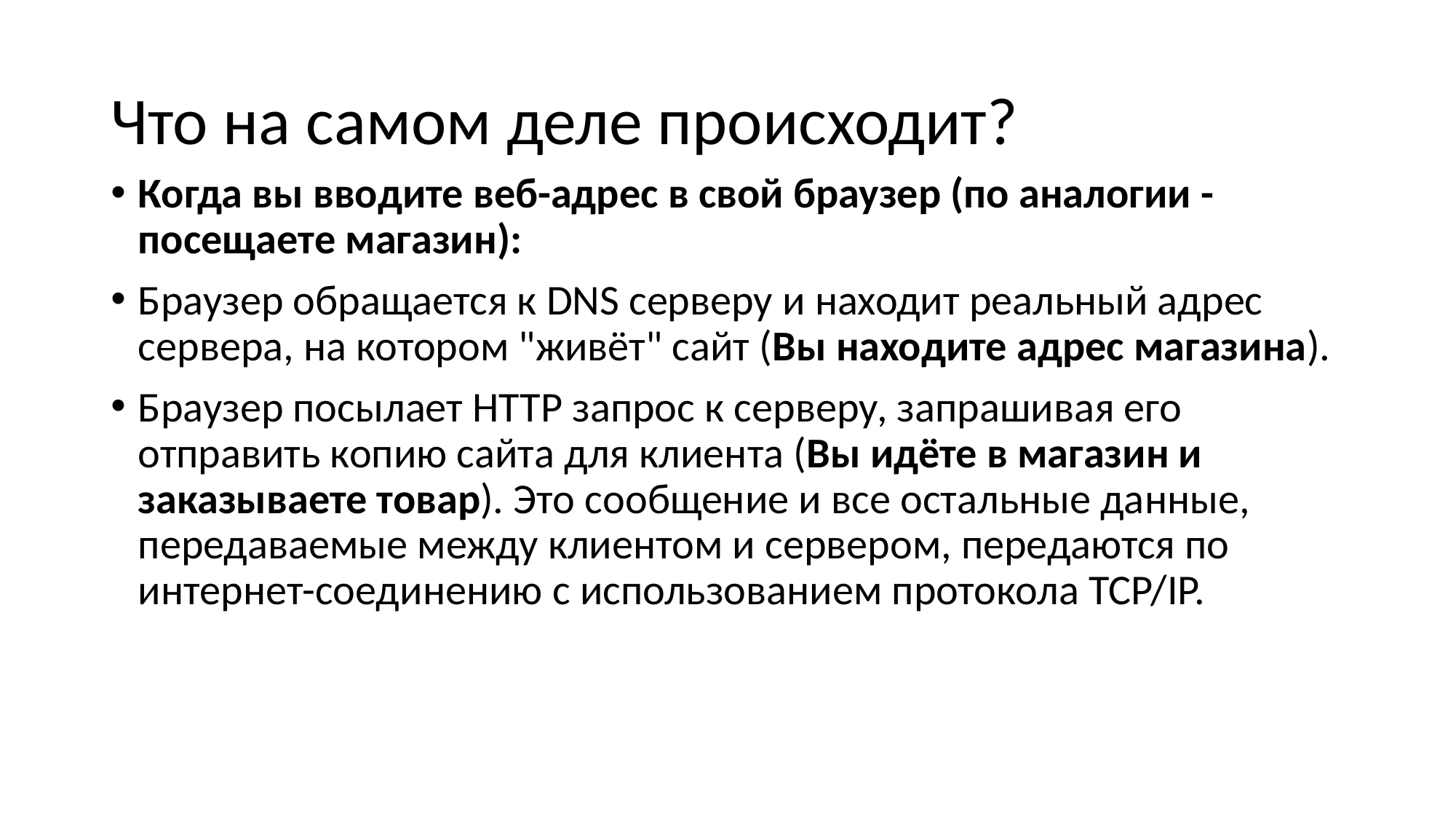

# Что на самом деле происходит?
Когда вы вводите веб-адрес в свой браузер (по аналогии - посещаете магазин):
Браузер обращается к DNS серверу и находит реальный адрес сервера, на котором "живёт" сайт (Вы находите адрес магазина).
Браузер посылает HTTP запрос к серверу, запрашивая его отправить копию сайта для клиента (Вы идёте в магазин и заказываете товар). Это сообщение и все остальные данные, передаваемые между клиентом и сервером, передаются по интернет-соединению с использованием протокола TCP/IP.